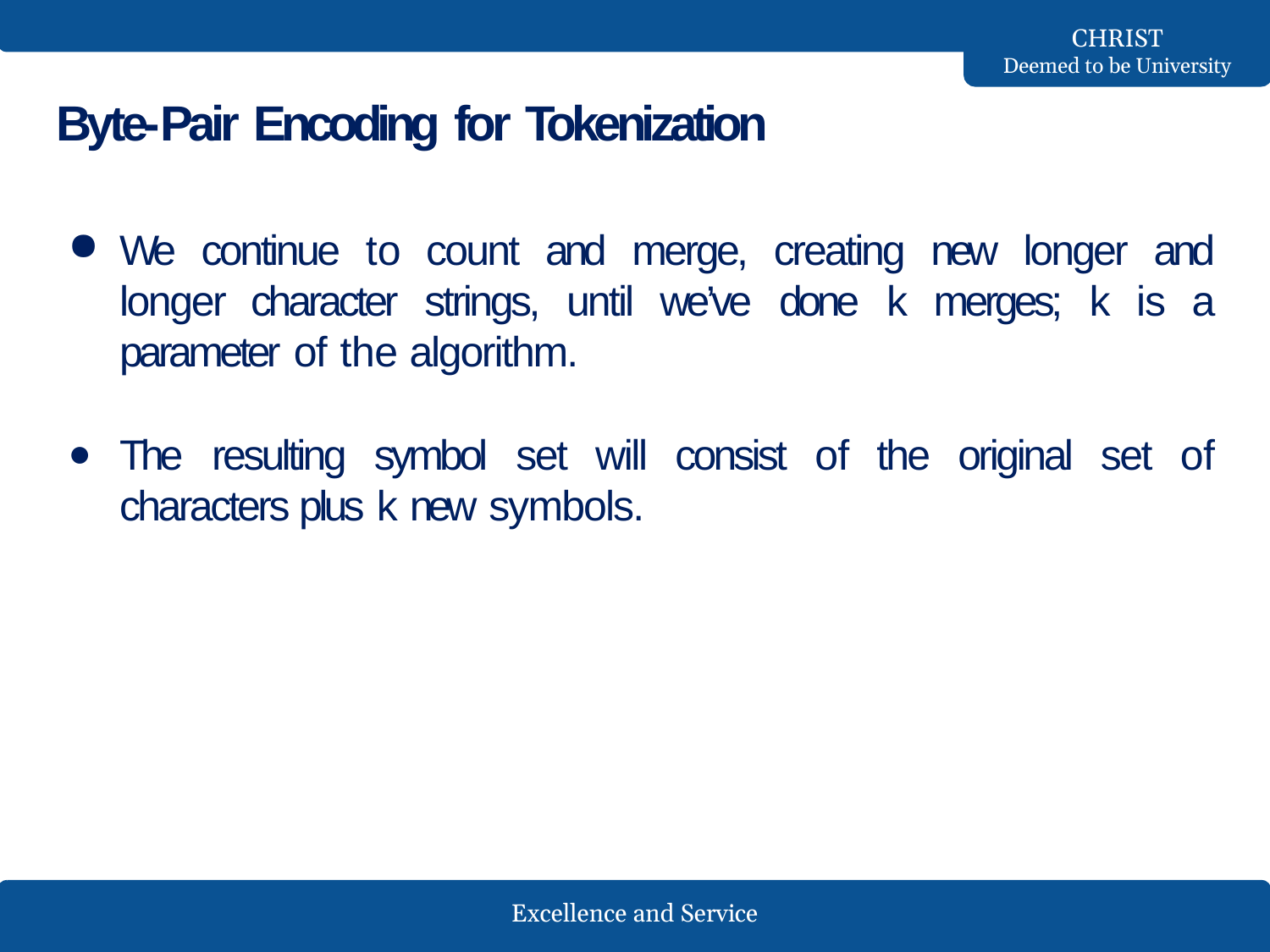

CHRIST
Deemed to be University
# Byte-Pair Encoding for Tokenization
We continue to count and merge, creating new longer and longer character strings, until we’ve done k merges; k is a parameter of the algorithm.

The resulting symbol set will consist of the original set of characters plus k new symbols.
Excellence and Service